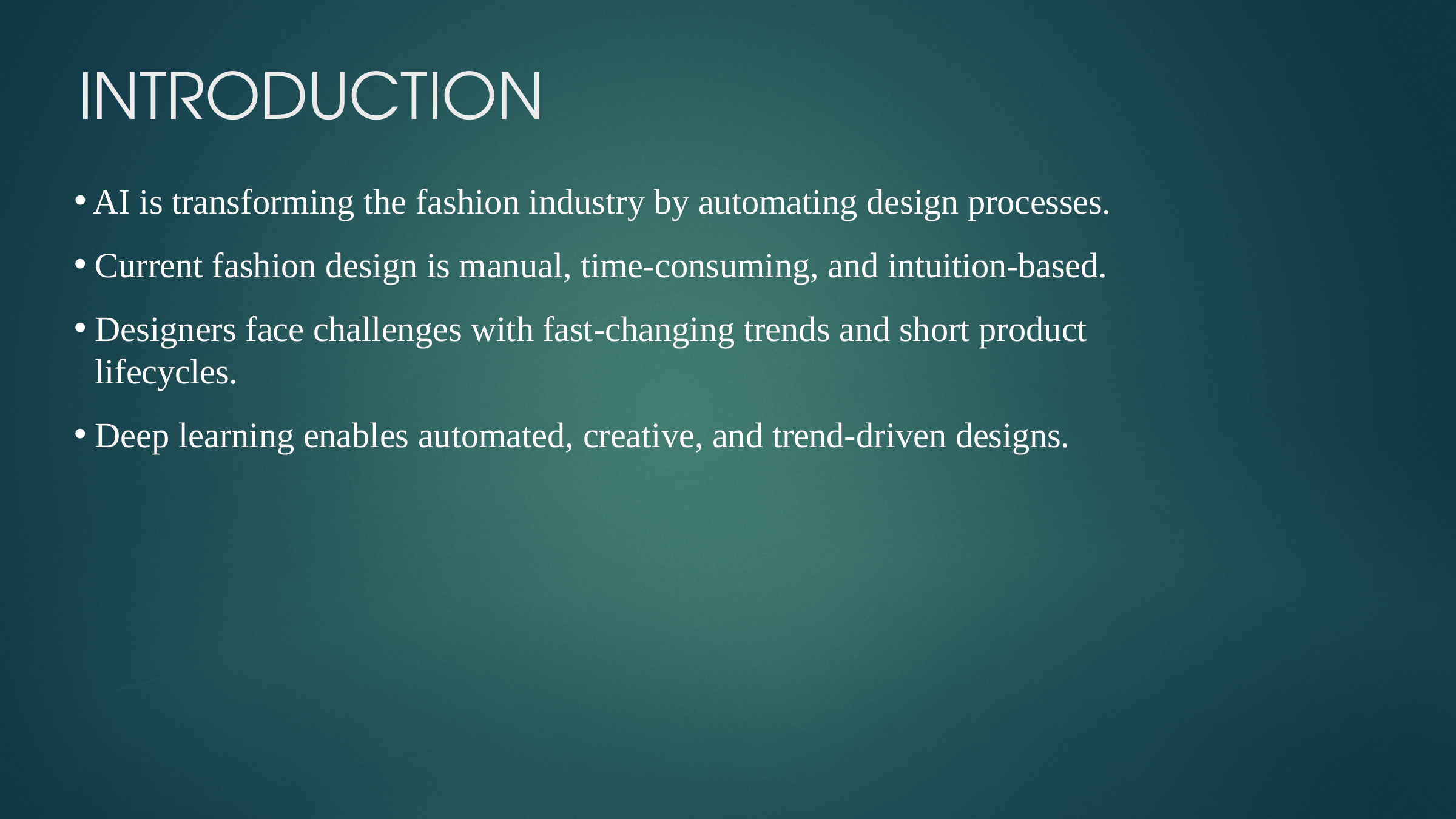

# INTRODUCTION
AI is transforming the fashion industry by automating design processes.
Current fashion design is manual, time-consuming, and intuition-based.
Designers face challenges with fast-changing trends and short product lifecycles.
Deep learning enables automated, creative, and trend-driven designs.